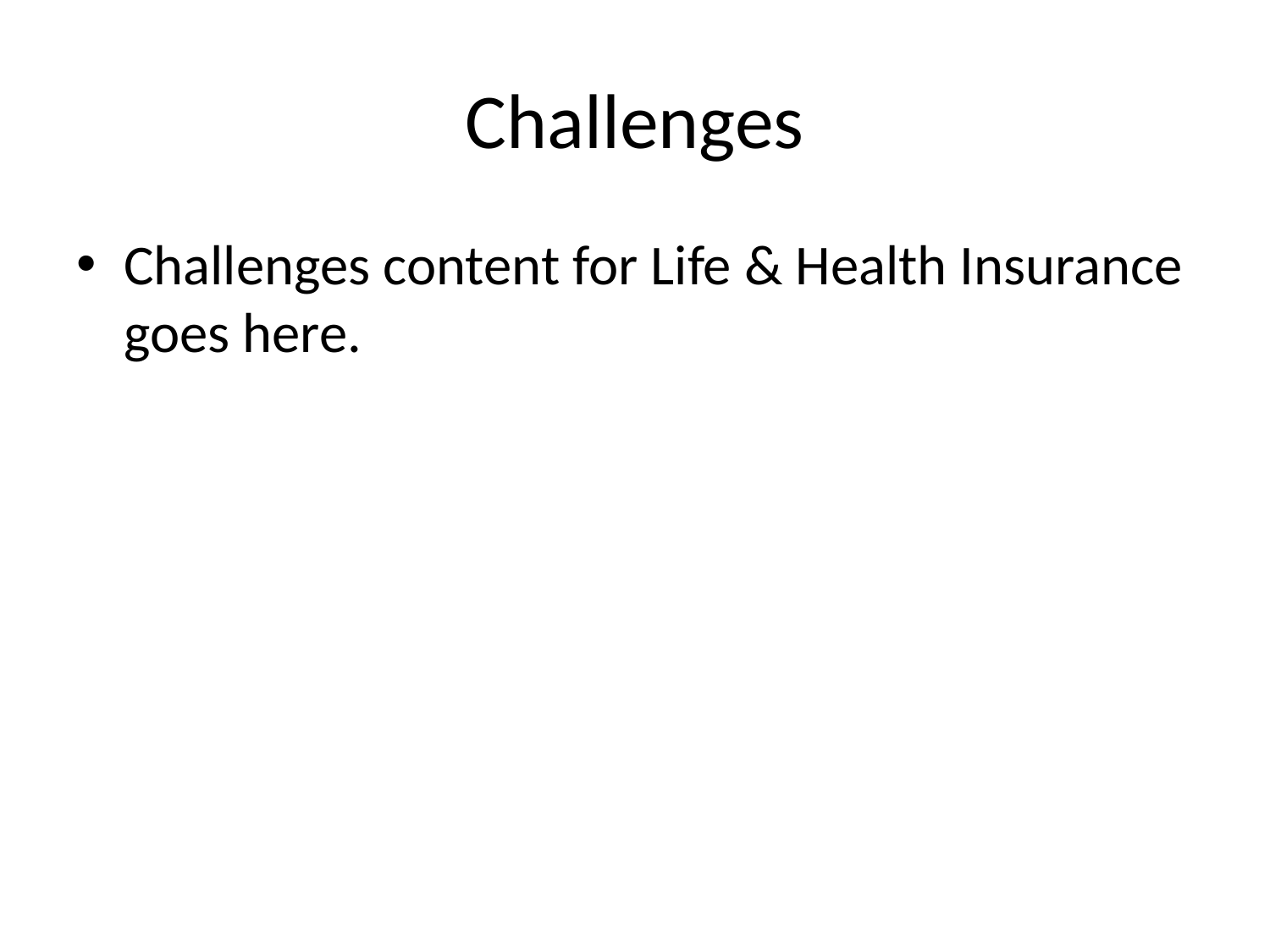

# Challenges
Challenges content for Life & Health Insurance goes here.